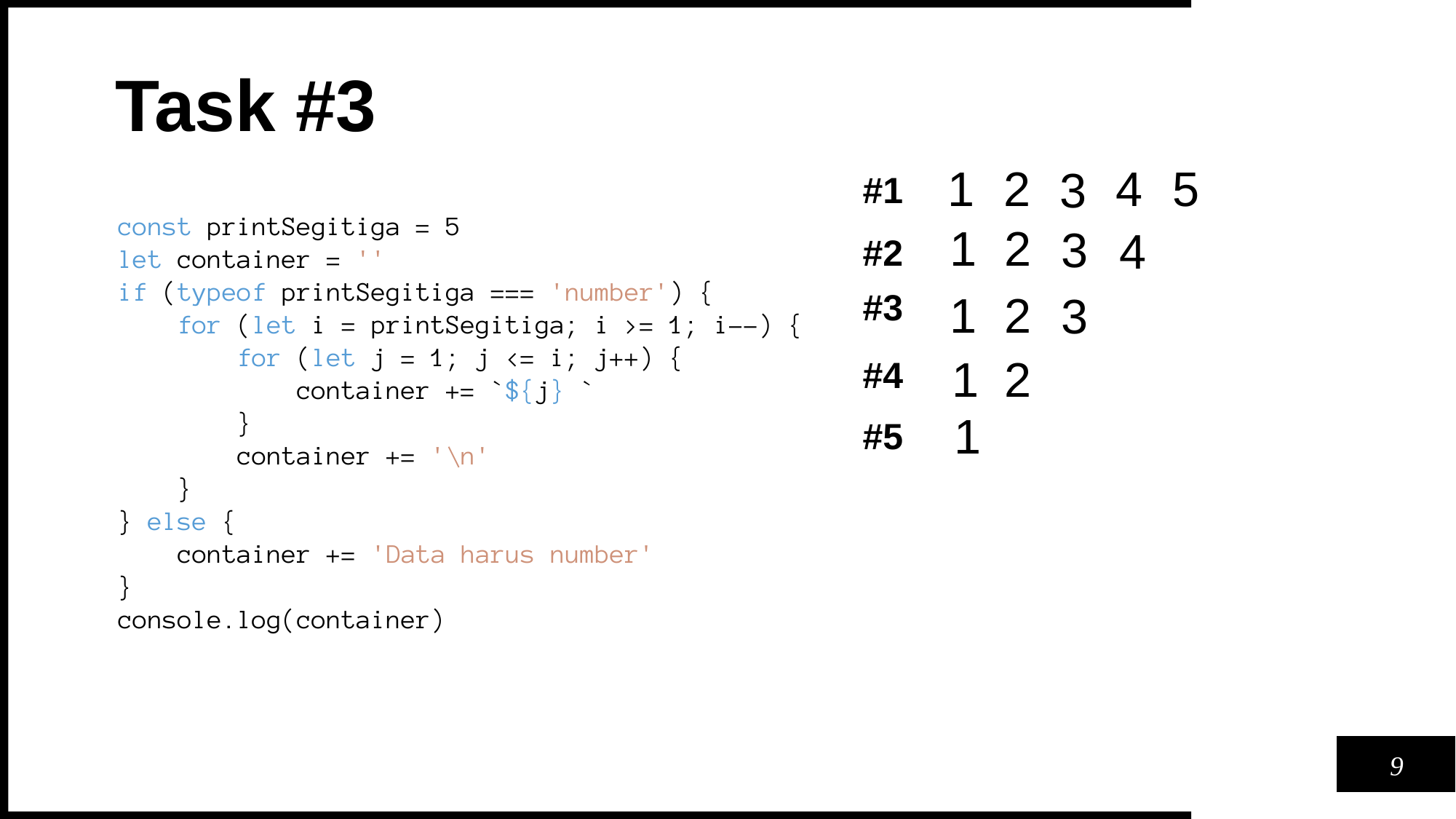

Task #3
1
2
4
5
3
#1
const printSegitiga = 5
let container = ''
if (typeof printSegitiga === 'number') {
    for (let i = printSegitiga; i >= 1; i--) {
        for (let j = 1; j <= i; j++) {
            container += `${j} `
        }
        container += '\n'
    }
} else {
    container += 'Data harus number'
}
console.log(container)

2
1
3
4
#2
2
#3
1
3
2
1
#4
1
#5
9